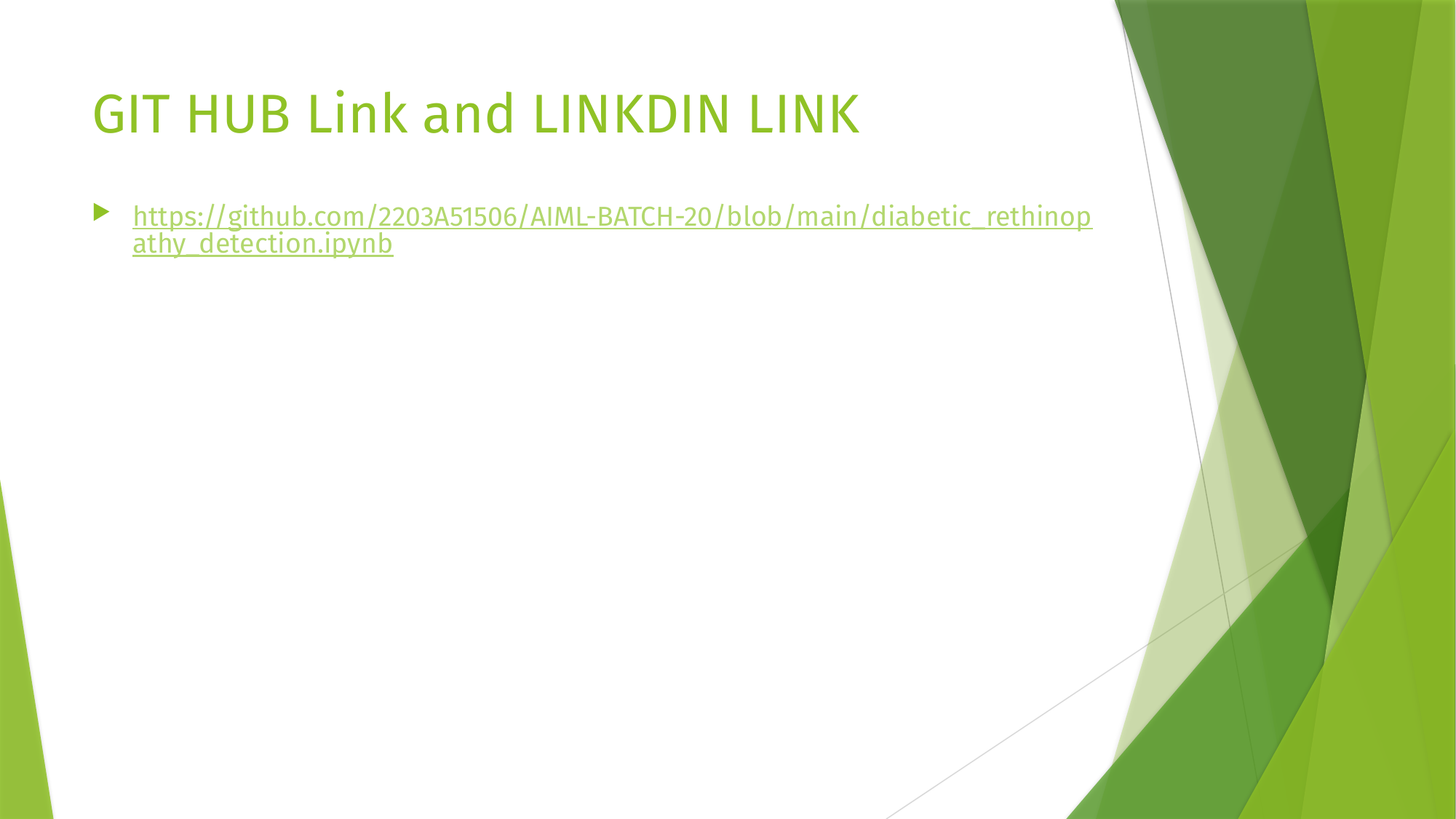

# GIT HUB Link and LINKDIN LINK
https://github.com/2203A51506/AIML-BATCH-20/blob/main/diabetic_rethinopathy_detection.ipynb